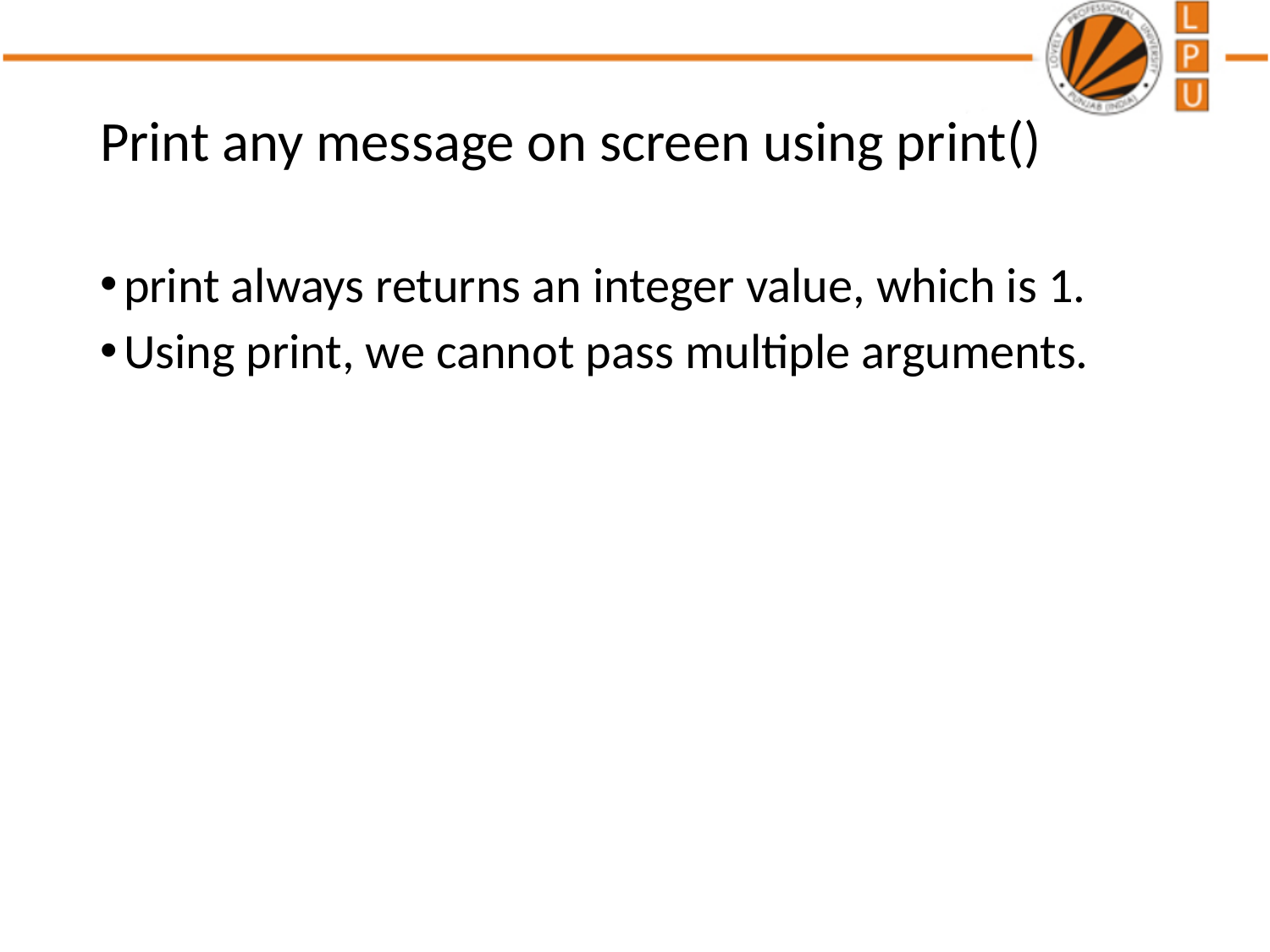

# Print any message on screen using print()
print always returns an integer value, which is 1.
Using print, we cannot pass multiple arguments.